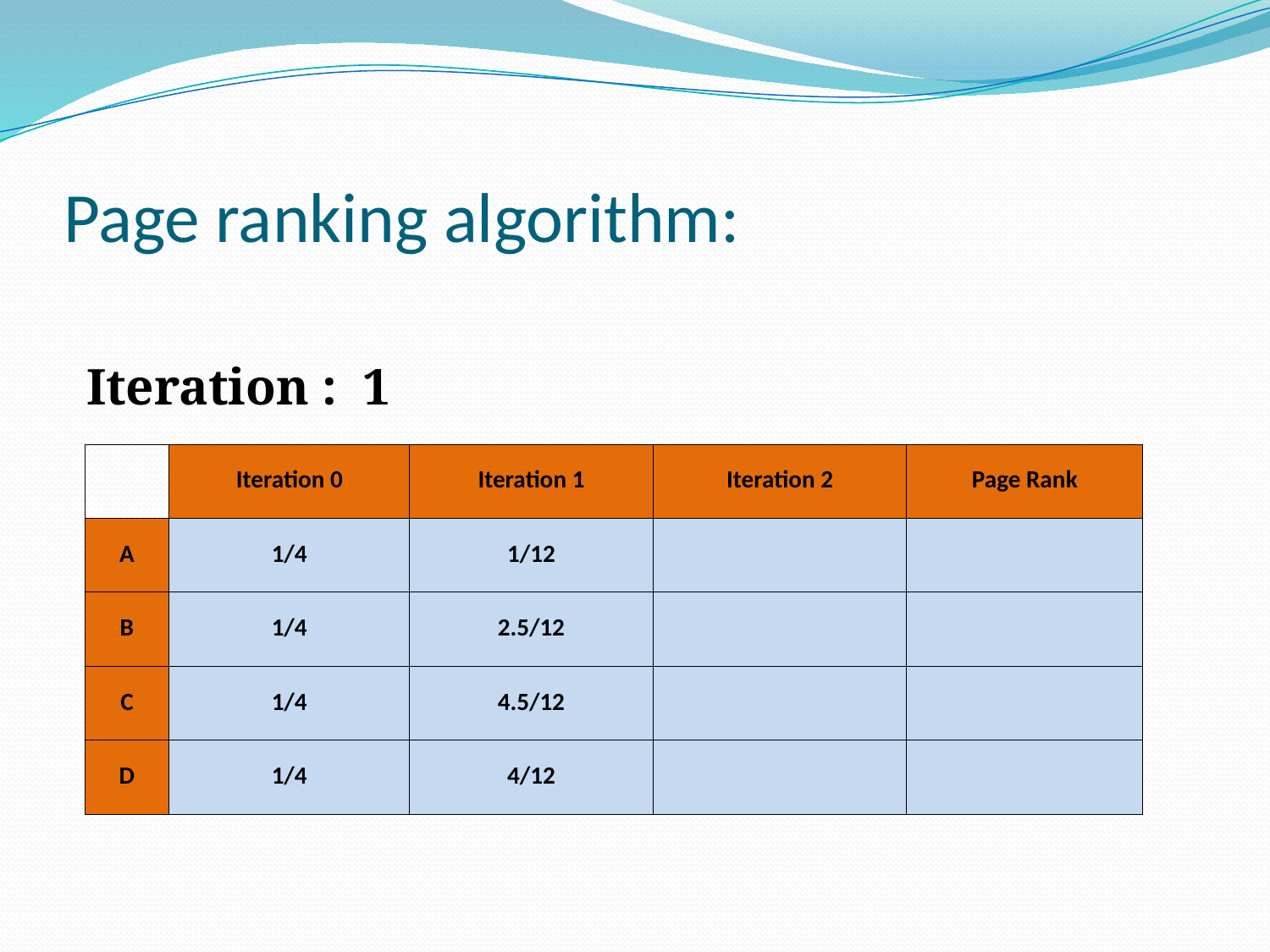

# Page ranking algorithm:
Iteration :  1
|  | Iteration 0 | Iteration 1 | Iteration 2 | Page Rank |
| --- | --- | --- | --- | --- |
| A | 1/4 | 1/12 |  |  |
| B | 1/4 | 2.5/12 |  |  |
| C | 1/4 | 4.5/12 |  |  |
| D | 1/4 | 4/12 |  |  |